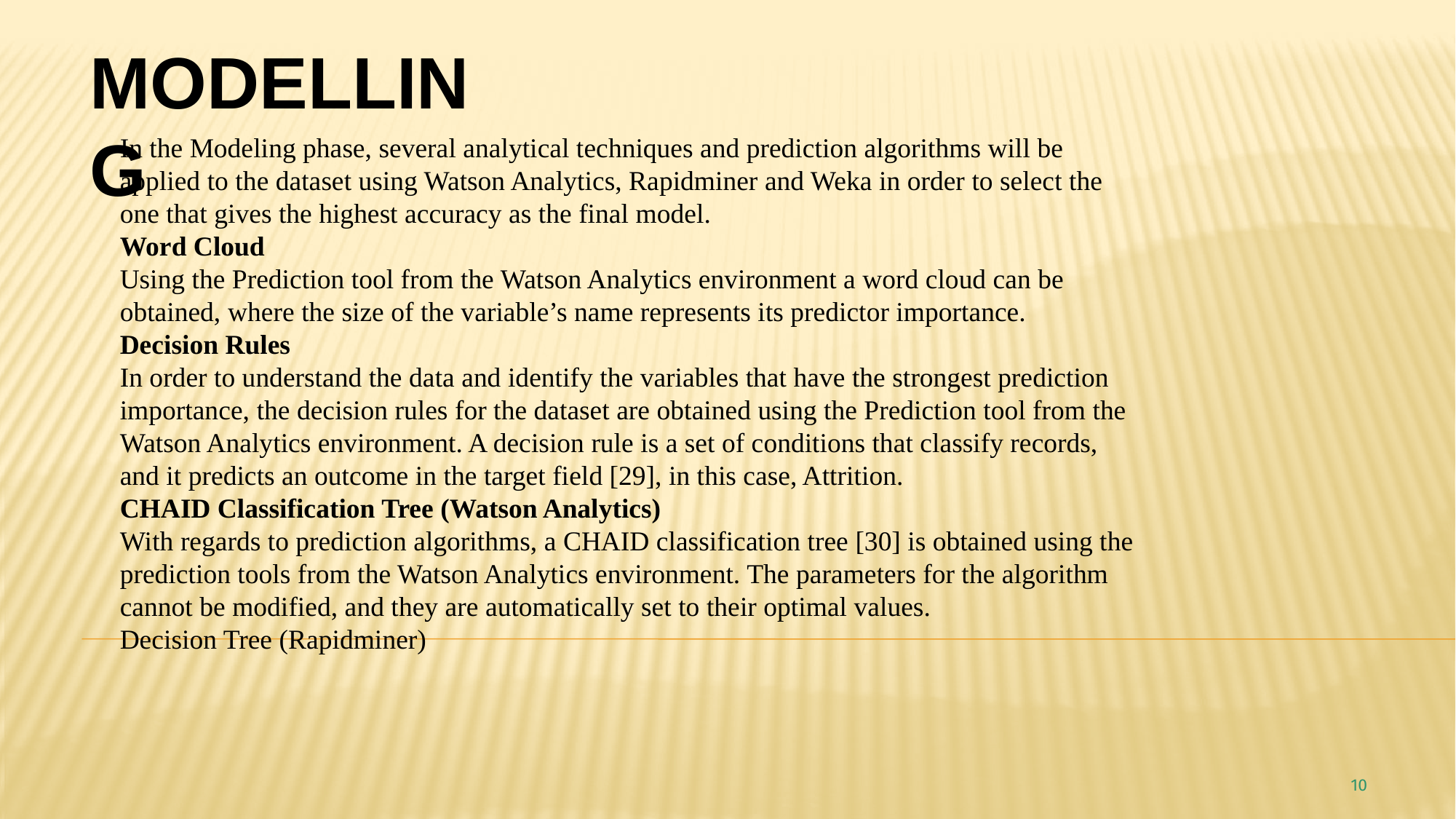

MODELLING
In the Modeling phase, several analytical techniques and prediction algorithms will be applied to the dataset using Watson Analytics, Rapidminer and Weka in order to select the one that gives the highest accuracy as the final model.
Word Cloud
Using the Prediction tool from the Watson Analytics environment a word cloud can be obtained, where the size of the variable’s name represents its predictor importance.
Decision Rules
In order to understand the data and identify the variables that have the strongest prediction importance, the decision rules for the dataset are obtained using the Prediction tool from the Watson Analytics environment. A decision rule is a set of conditions that classify records, and it predicts an outcome in the target field [29], in this case, Attrition.
CHAID Classification Tree (Watson Analytics)
With regards to prediction algorithms, a CHAID classification tree [30] is obtained using the prediction tools from the Watson Analytics environment. The parameters for the algorithm cannot be modified, and they are automatically set to their optimal values.
Decision Tree (Rapidminer)
10